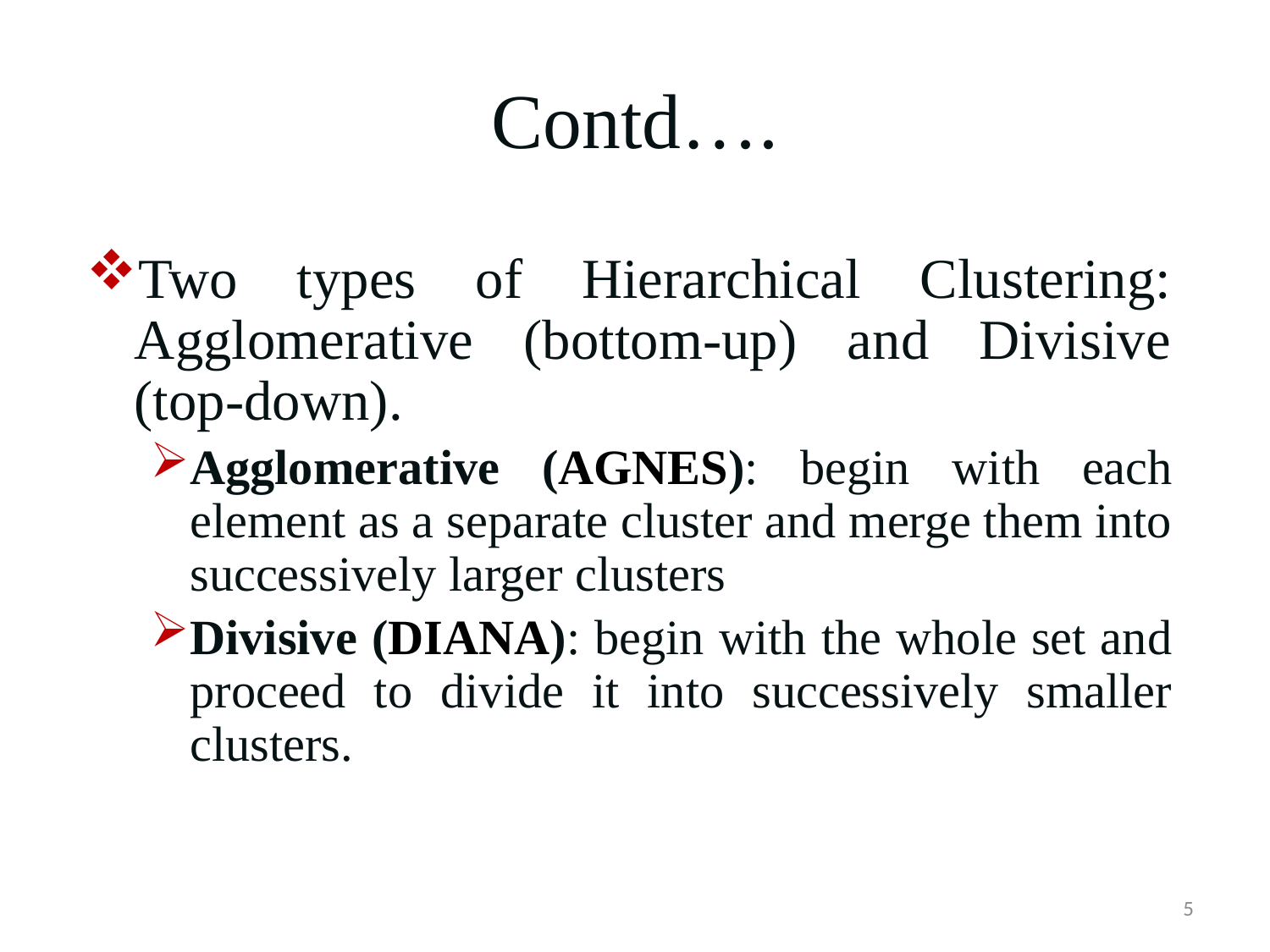

# Contd….
Two types of Hierarchical Clustering: Agglomerative (bottom-up) and Divisive (top-down).
Agglomerative (AGNES): begin with each element as a separate cluster and merge them into successively larger clusters
Divisive (DIANA): begin with the whole set and proceed to divide it into successively smaller clusters.

5